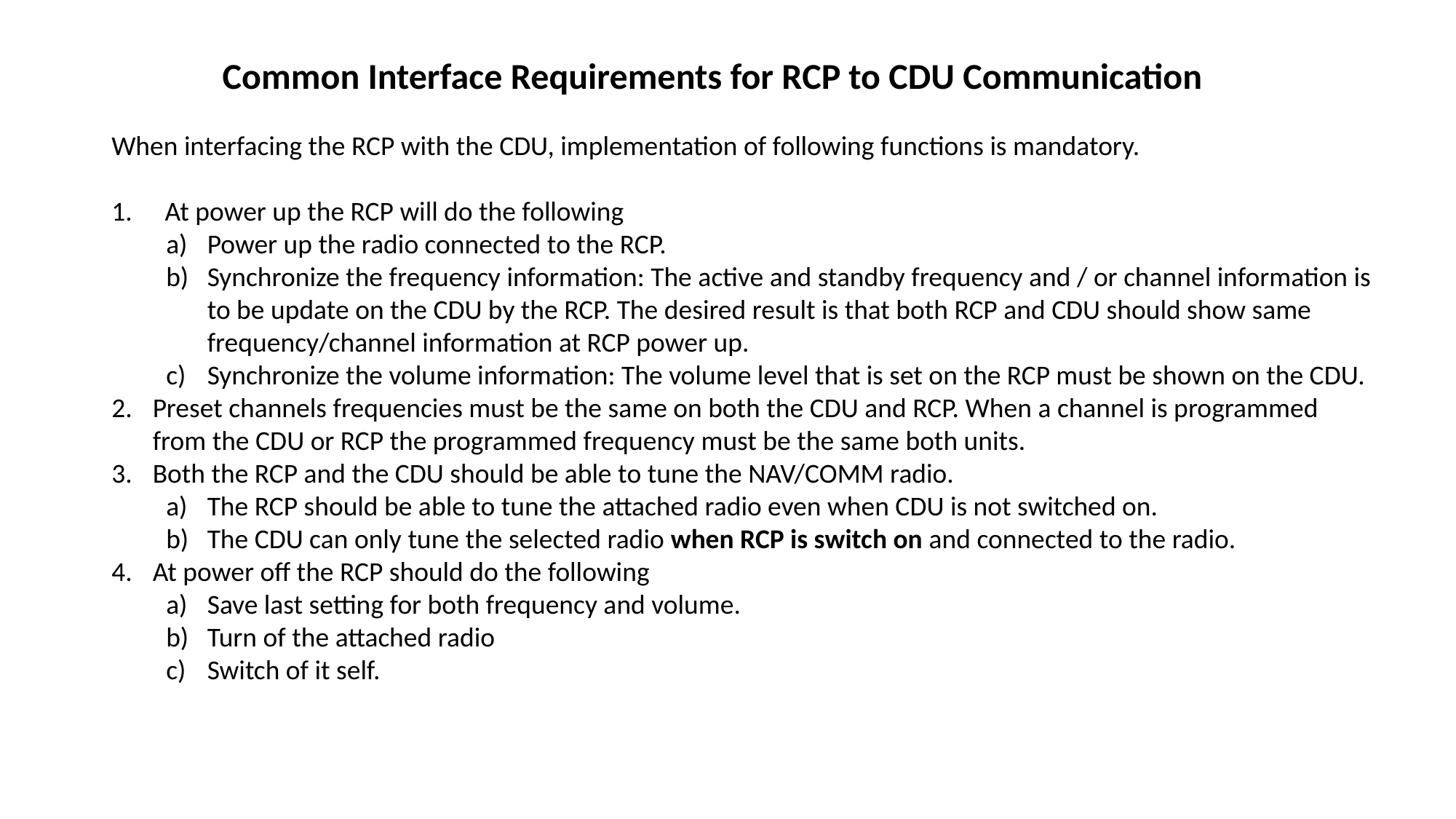

Common Interface Requirements for RCP to CDU Communication
When interfacing the RCP with the CDU, implementation of following functions is mandatory.

  At power up the RCP will do the following
Power up the radio connected to the RCP.
Synchronize the frequency information: The active and standby frequency and / or channel information is to be update on the CDU by the RCP. The desired result is that both RCP and CDU should show same frequency/channel information at RCP power up.
Synchronize the volume information: The volume level that is set on the RCP must be shown on the CDU.
Preset channels frequencies must be the same on both the CDU and RCP. When a channel is programmed from the CDU or RCP the programmed frequency must be the same both units.
Both the RCP and the CDU should be able to tune the NAV/COMM radio.
The RCP should be able to tune the attached radio even when CDU is not switched on.
The CDU can only tune the selected radio when RCP is switch on and connected to the radio.
At power off the RCP should do the following
Save last setting for both frequency and volume.
Turn of the attached radio
Switch of it self.